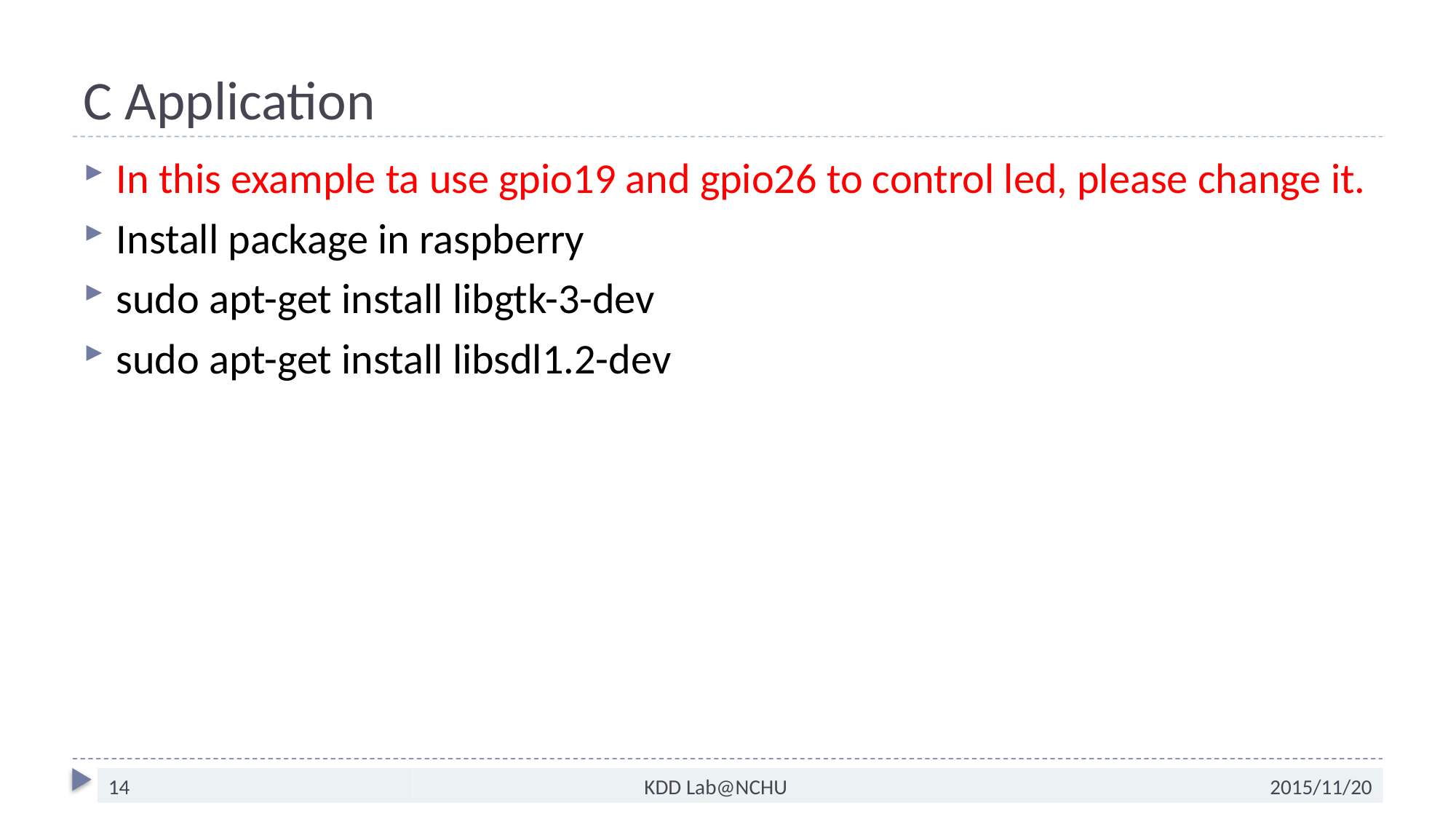

# C Application
In this example ta use gpio19 and gpio26 to control led, please change it.
Install package in raspberry
sudo apt-get install libgtk-3-dev
sudo apt-get install libsdl1.2-dev

14
KDD Lab@NCHU
2015/11/20